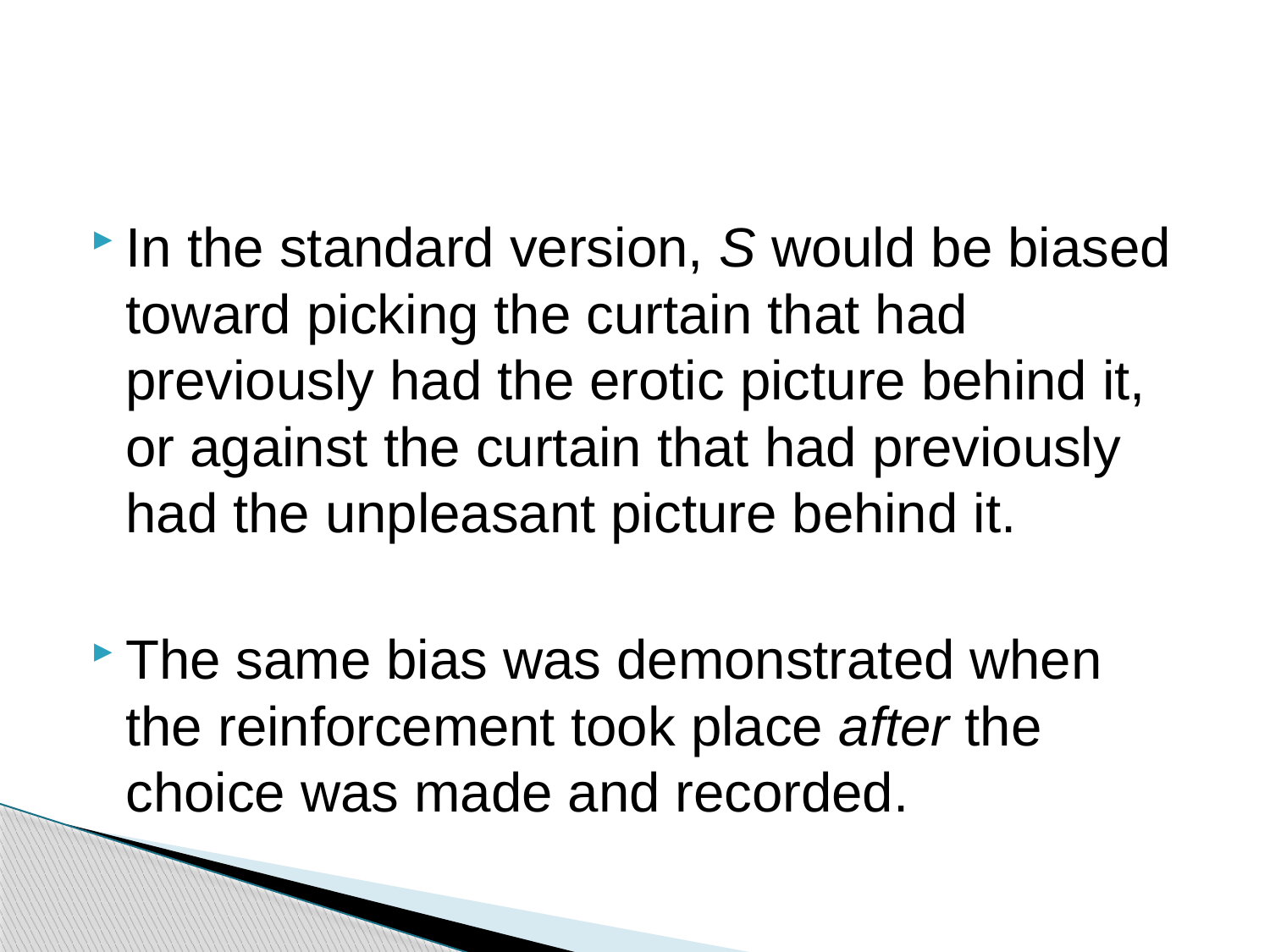

#
In the standard version, S would be biased toward picking the curtain that had previously had the erotic picture behind it, or against the curtain that had previously had the unpleasant picture behind it.

The same bias was demonstrated when the reinforcement took place after the choice was made and recorded.